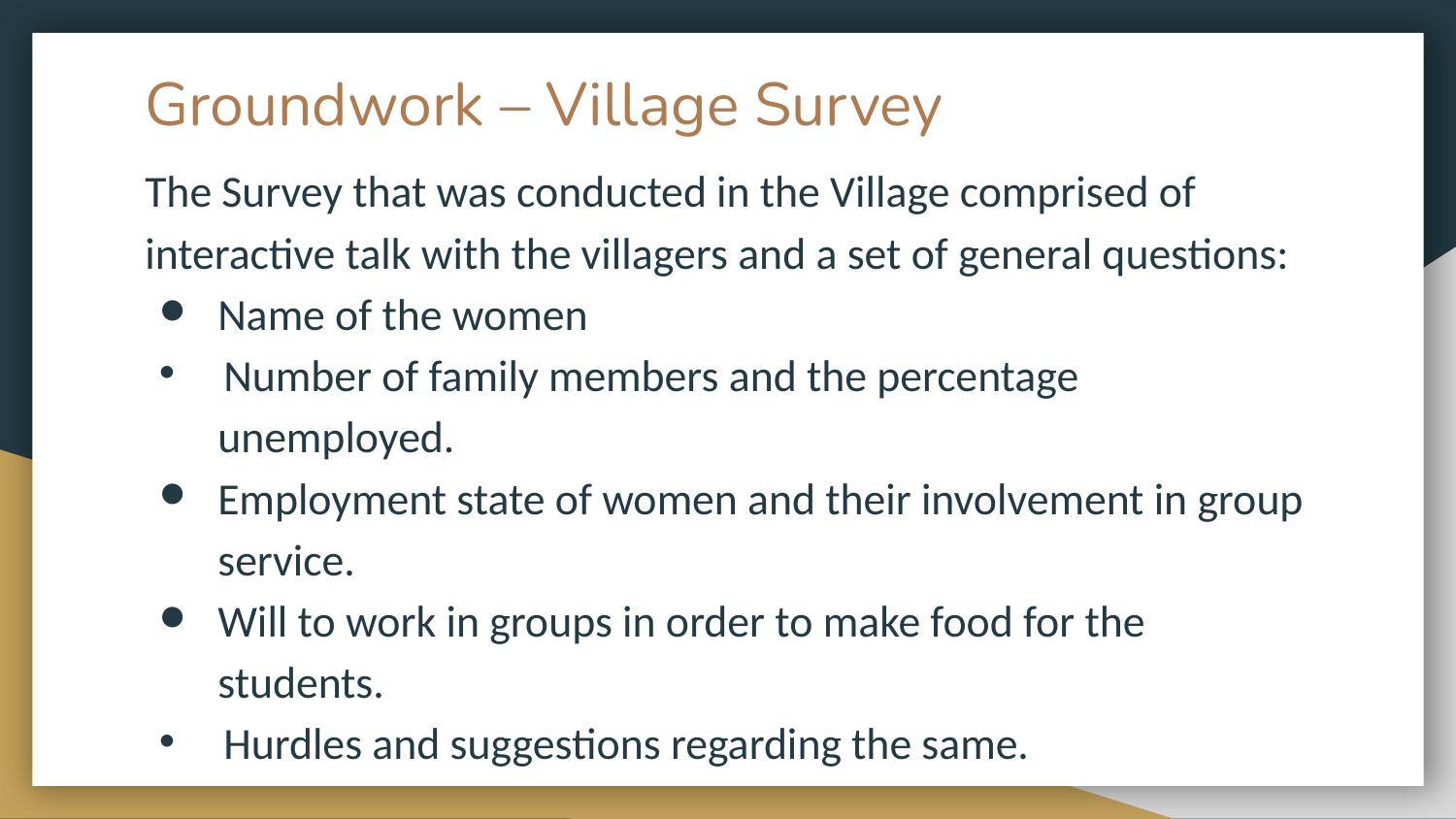

# Groundwork – Village Survey
The Survey that was conducted in the Village comprised of interactive talk with the villagers and a set of general questions:
Name of the women
 Number of family members and the percentage unemployed.
Employment state of women and their involvement in group service.
Will to work in groups in order to make food for the students.
 Hurdles and suggestions regarding the same.